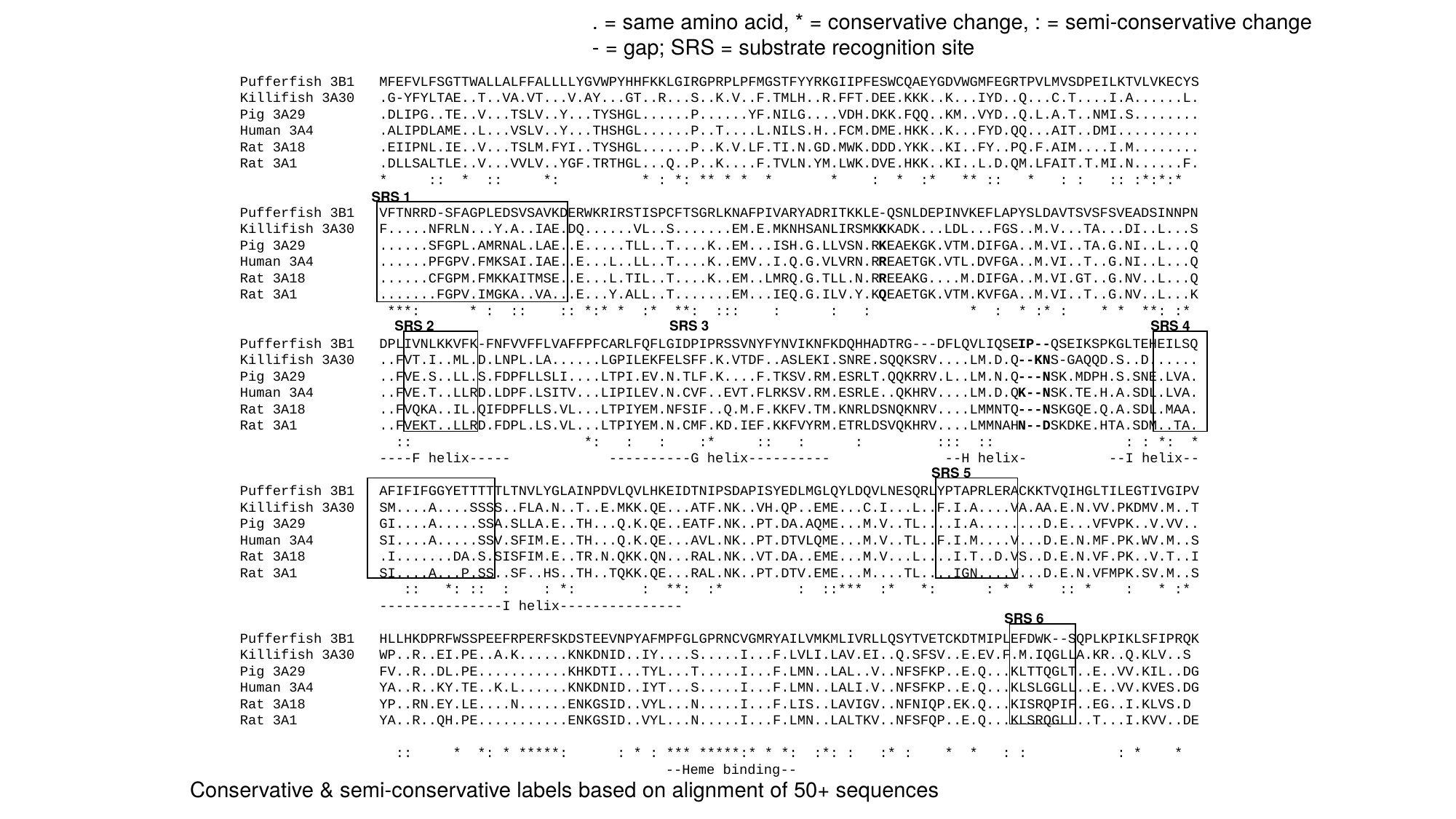

. = same amino acid, * = conservative change, : = semi-conservative change
- = gap; SRS = substrate recognition site

Pufferfish 3B1   MFEFVLFSGTTWALLALFFALLLLYGVWPYHHFKKLGIRGPRPLPFMGSTFYYRKGIIPFESWCQAEYGDVWGMFEGRTPVLMVSDPEILKTVLVKECYS
Killifish 3A30   .G-YFYLTAE..T..VA.VT...V.AY...GT..R...S..K.V..F.TMLH..R.FFT.DEE.KKK..K...IYD..Q...C.T....I.A......L.
Pig 3A29         .DLIPG..TE..V...TSLV..Y...TYSHGL......P......YF.NILG....VDH.DKK.FQQ..KM..VYD..Q.L.A.T..NMI.S........
Human 3A4        .ALIPDLAME..L...VSLV..Y...THSHGL......P..T....L.NILS.H..FCM.DME.HKK..K...FYD.QQ...AIT..DMI..........
Rat 3A18         .EIIPNL.IE..V...TSLM.FYI..TYSHGL......P..K.V.LF.TI.N.GD.MWK.DDD.YKK..KI..FY..PQ.F.AIM....I.M........
Rat 3A1          .DLLSALTLE..V...VVLV..YGF.TRTHGL...Q..P..K....F.TVLN.YM.LWK.DVE.HKK..KI..L.D.QM.LFAIT.T.MI.N......F.
                 *     ::  *  ::     *:          * : *: ** * *  *       *    :  *  :*   ** ::   *   : :   :: :*:*:*

Pufferfish 3B1   VFTNRRD-SFAGPLEDSVSAVKDERWKRIRSTISPCFTSGRLKNAFPIVARYADRITKKLE-QSNLDEPINVKEFLAPYSLDAVTSVSFSVEADSINNPN
Killifish 3A30   F.....NFRLN...Y.A..IAE.DQ......VL..S.......EM.E.MKNHSANLIRSMKKKADK...LDL...FGS..M.V...TA...DI..L...S
Pig 3A29         ......SFGPL.AMRNAL.LAE..E.....TLL..T....K..EM...ISH.G.LLVSN.RKEAEKGK.VTM.DIFGA..M.VI..TA.G.NI..L...Q
Human 3A4        ......PFGPV.FMKSAI.IAE..E...L..LL..T....K..EMV..I.Q.G.VLVRN.RREAETGK.VTL.DVFGA..M.VI..T..G.NI..L...Q
Rat 3A18         ......CFGPM.FMKKAITMSE..E...L.TIL..T....K..EM..LMRQ.G.TLL.N.RREEAKG....M.DIFGA..M.VI.GT..G.NV..L...Q
Rat 3A1          .......FGPV.IMGKA..VA...E...Y.ALL..T.......EM...IEQ.G.ILV.Y.KQEAETGK.VTM.KVFGA..M.VI..T..G.NV..L...K
                  ***:      * :  ::    :: *:* *  :*  **:  :::    :      :   :            *  :  * :* :    * *  **: :*

Pufferfish 3B1   DPLIVNLKKVFK-FNFVVFFLVAFFPFCARLFQFLGIDPIPRSSVNYFYNVIKNFKDQHHADTRG---DFLQVLIQSEIP--QSEIKSPKGLTEHEILSQ
Killifish 3A30   ..FVT.I..ML.D.LNPL.LA......LGPILEKFELSFF.K.VTDF..ASLEKI.SNRE.SQQKSRV....LM.D.Q--KNS-GAQQD.S..D......
Pig 3A29         ..FVE.S..LL.S.FDPFLLSLI....LTPI.EV.N.TLF.K....F.TKSV.RM.ESRLT.QQKRRV.L..LM.N.Q---NSK.MDPH.S.SNE.LVA.
Human 3A4        ..FVE.T..LLRD.LDPF.LSITV...LIPILEV.N.CVF..EVT.FLRKSV.RM.ESRLE..QKHRV....LM.D.QK--NSK.TE.H.A.SDL.LVA.
Rat 3A18         ..FVQKA..IL.QIFDPFLLS.VL...LTPIYEM.NFSIF..Q.M.F.KKFV.TM.KNRLDSNQKNRV....LMMNTQ---NSKGQE.Q.A.SDL.MAA.
Rat 3A1          ..FVEKT..LLRD.FDPL.LS.VL...LTPIYEM.N.CMF.KD.IEF.KKFVYRM.ETRLDSVQKHRV....LMMNAHN--DSKDKE.HTA.SDM..TA.
                   ::                     *:   :   :    :*     ::   :      :         :::  ::                : : *:  *
                 ----F helix-----            ----------G helix----------              --H helix-          --I helix--

Pufferfish 3B1   AFIFIFGGYETTTTTLTNVLYGLAINPDVLQVLHKEIDTNIPSDAPISYEDLMGLQYLDQVLNESQRLYPTAPRLERACKKTVQIHGLTILEGTIVGIPV
Killifish 3A30   SM....A....SSSS..FLA.N..T..E.MKK.QE...ATF.NK..VH.QP..EME...C.I...L..F.I.A....VA.AA.E.N.VV.PKDMV.M..T
Pig 3A29         GI....A.....SSA.SLLA.E..TH...Q.K.QE..EATF.NK..PT.DA.AQME...M.V..TL....I.A........D.E...VFVPK..V.VV..
Human 3A4        SI....A.....SSV.SFIM.E..TH...Q.K.QE...AVL.NK..PT.DTVLQME...M.V..TL..F.I.M....V...D.E.N.MF.PK.WV.M..S
Rat 3A18         .I.......DA.S.SISFIM.E..TR.N.QKK.QN...RAL.NK..VT.DA..EME...M.V...L....I.T..D.VS..D.E.N.VF.PK..V.T..I
Rat 3A1          SI....A...P.SS..SF..HS..TH..TQKK.QE...RAL.NK..PT.DTV.EME...M....TL....IGN....V...D.E.N.VFMPK.SV.M..S
                    ::   *: ::  :    : *:        :  **:  :*         :  ::***  :*   *:      : *  *   :: *    :   * :*
                 ---------------I helix---------------

Pufferfish 3B1   HLLHKDPRFWSSPEEFRPERFSKDSTEEVNPYAFMPFGLGPRNCVGMRYAILVMKMLIVRLLQSYTVETCKDTMIPLEFDWK--SQPLKPIKLSFIPRQK
Killifish 3A30   WP..R..EI.PE..A.K......KNKDNID..IY....S.....I...F.LVLI.LAV.EI..Q.SFSV..E.EV.F.M.IQGLLA.KR..Q.KLV..S
Pig 3A29         FV..R..DL.PE...........KHKDTI...TYL...T.....I...F.LMN..LAL..V..NFSFKP..E.Q...KLTTQGLT..E..VV.KIL..DG
Human 3A4        YA..R..KY.TE..K.L......KNKDNID..IYT...S.....I...F.LMN..LALI.V..NFSFKP..E.Q...KLSLGGLL..E..VV.KVES.DG
Rat 3A18         YP..RN.EY.LE....N......ENKGSID..VYL...N.....I...F.LIS..LAVIGV..NFNIQP.EK.Q...KISRQPIF..EG..I.KLVS.D
Rat 3A1          YA..R..QH.PE...........ENKGSID..VYL...N.....I...F.LMN..LALTKV..NFSFQP..E.Q...KLSRQGLL..T...I.KVV..DE
                   ::     *  *: * *****:      : * : *** *****:* * *:  :*: :   :* :    *  *   : :           : *    *
                                                    --Heme binding--
SRS 1

SRS 2
SRS 3
SRS 4

SRS 5

SRS 6

Conservative & semi-conservative labels based on alignment of 50+ sequences